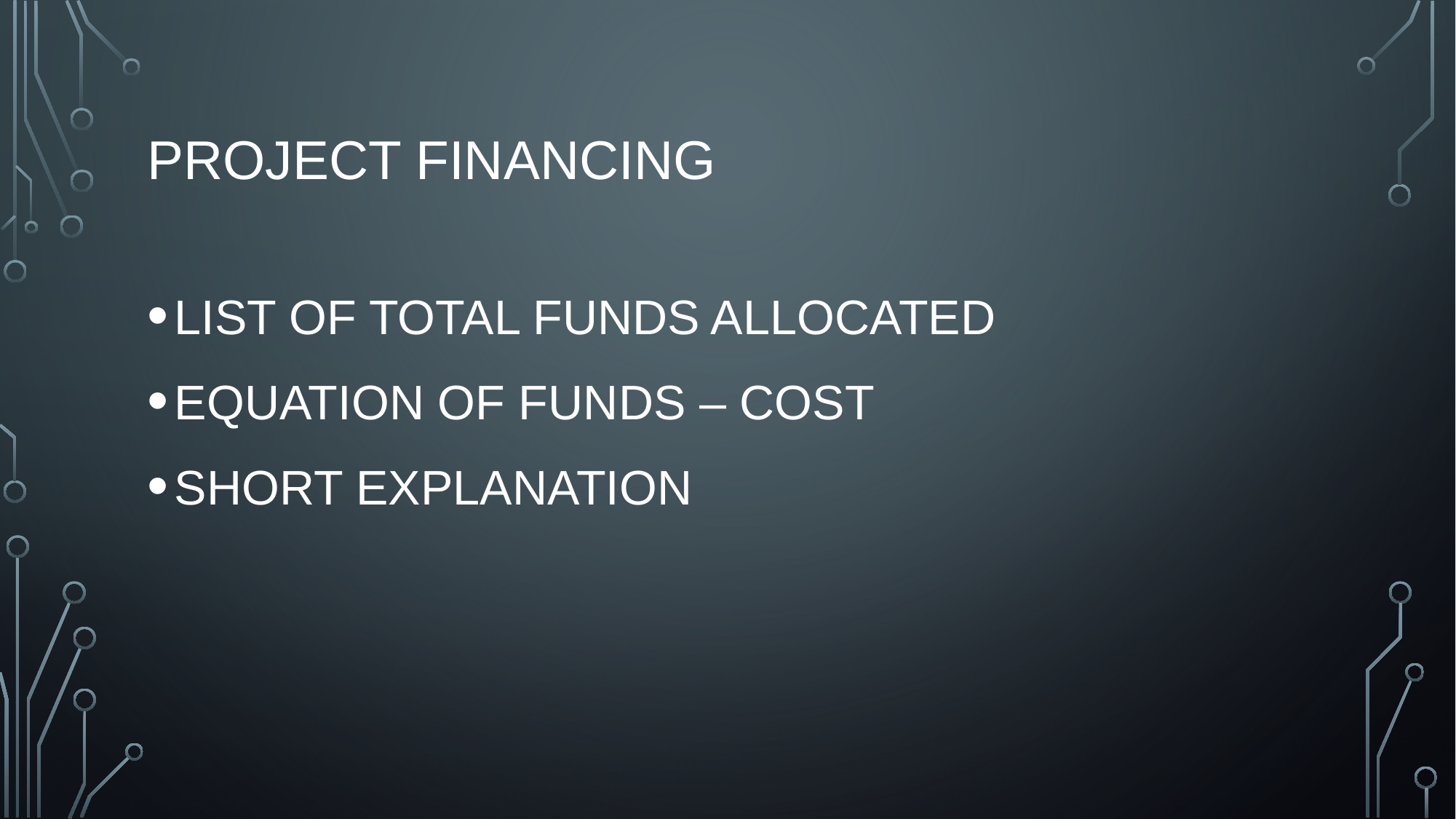

# PROJECT FINANCING
LIST OF TOTAL FUNDS ALLOCATED
EQUATION OF FUNDS – COST
SHORT EXPLANATION